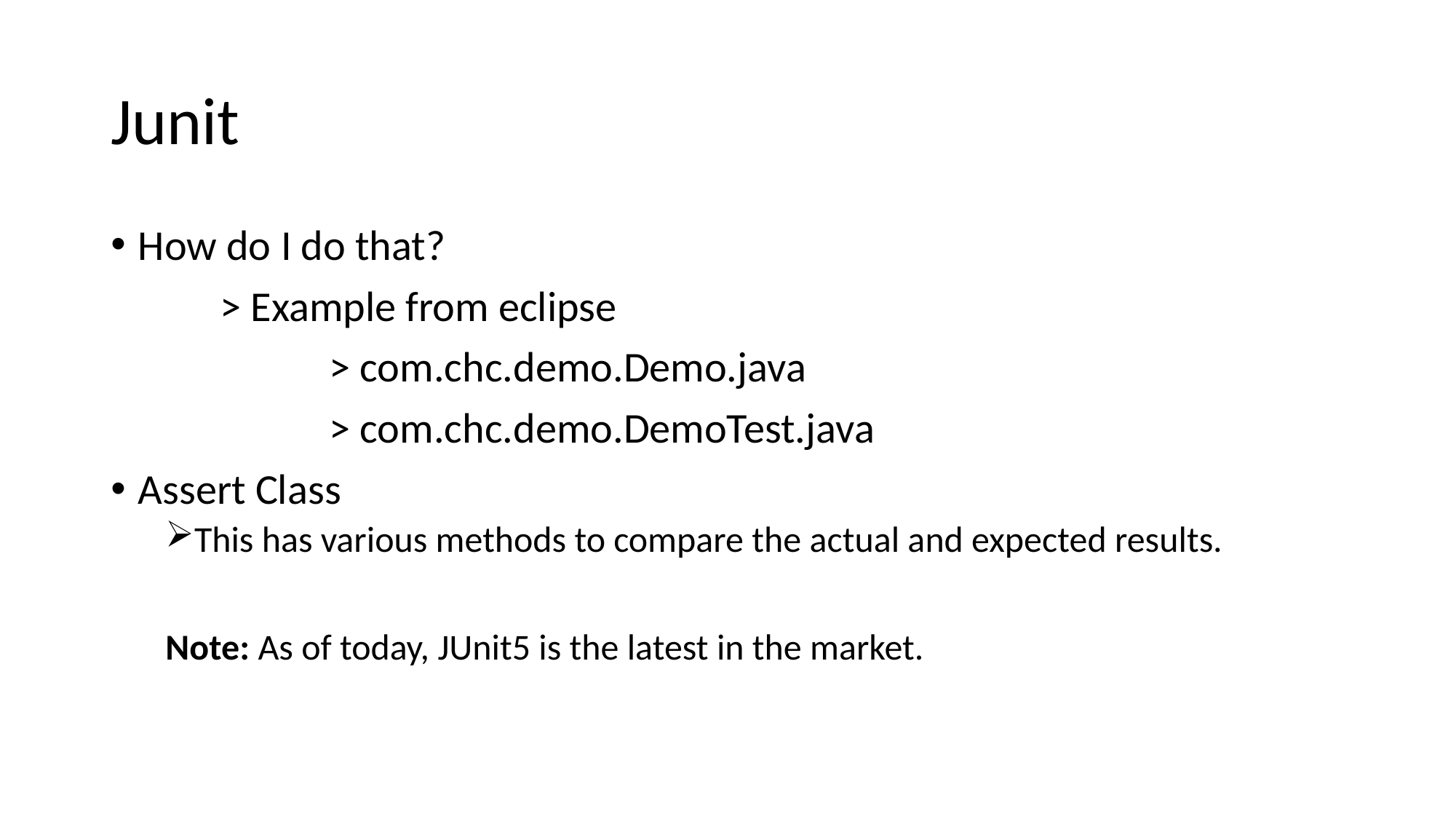

# Junit
How do I do that?
	> Example from eclipse
		> com.chc.demo.Demo.java
		> com.chc.demo.DemoTest.java
Assert Class
This has various methods to compare the actual and expected results.

Note: As of today, JUnit5 is the latest in the market.